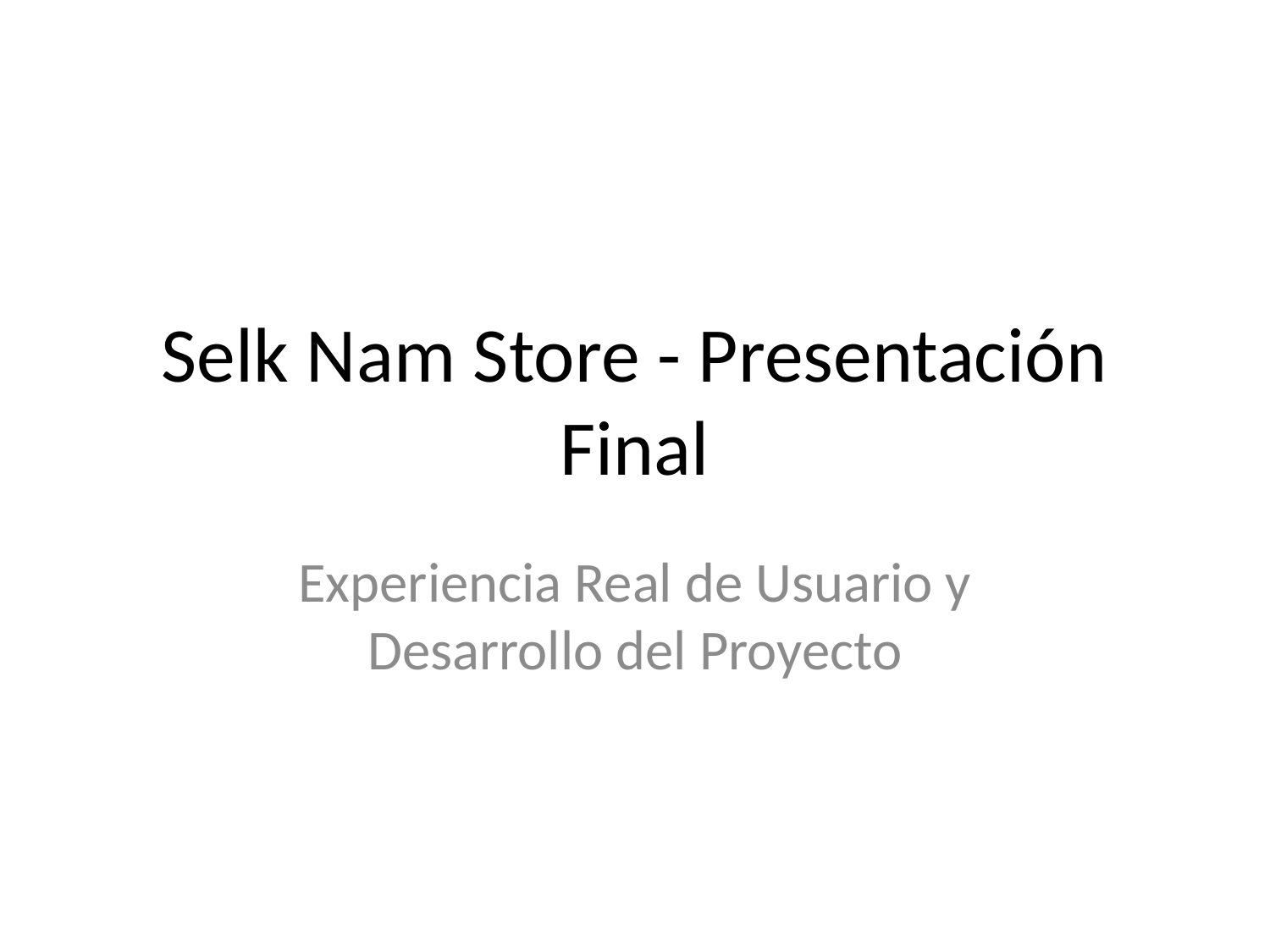

# Selk Nam Store - Presentación Final
Experiencia Real de Usuario y Desarrollo del Proyecto